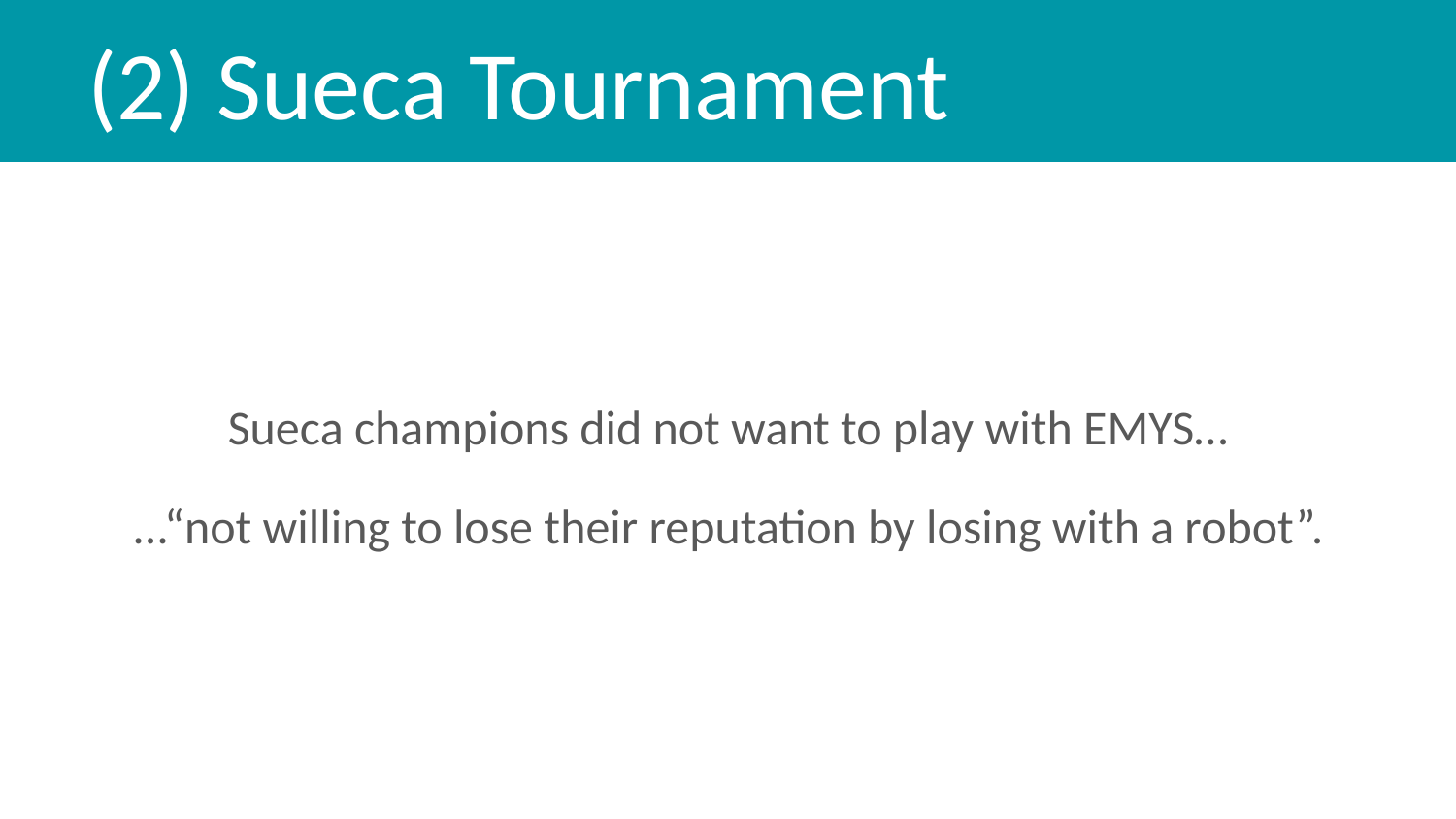

# (2) Sueca Tournament

Sueca champions did not want to play with EMYS…
...“not willing to lose their reputation by losing with a robot”.